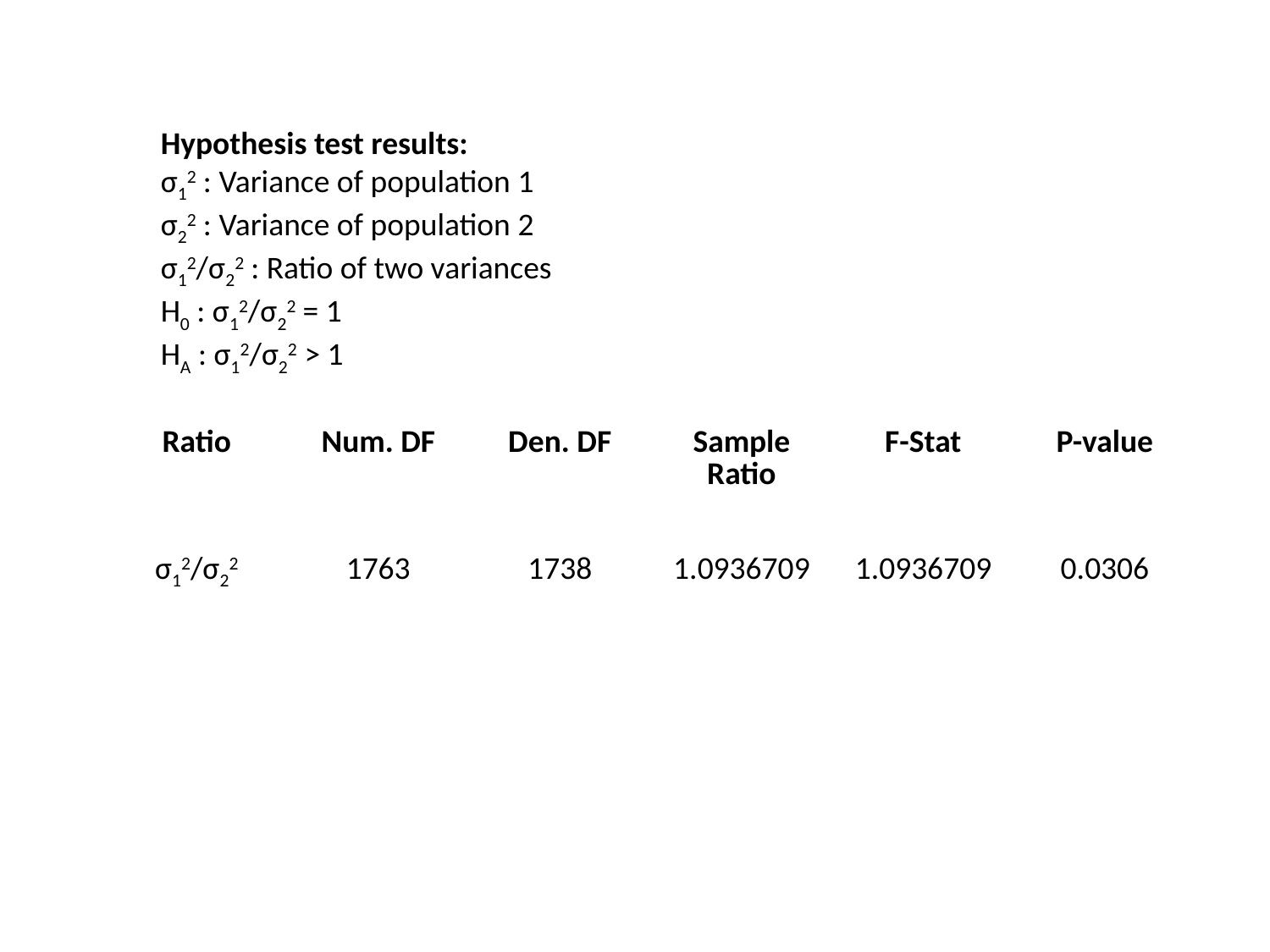

Hypothesis test results:
σ12 : Variance of population 1
σ22 : Variance of population 2
σ12/σ22 : Ratio of two variances
H0 : σ12/σ22 = 1
HA : σ12/σ22 > 1
| Ratio | Num. DF | Den. DF | Sample Ratio | F-Stat | P-value |
| --- | --- | --- | --- | --- | --- |
| σ12/σ22 | 1763 | 1738 | 1.0936709 | 1.0936709 | 0.0306 |